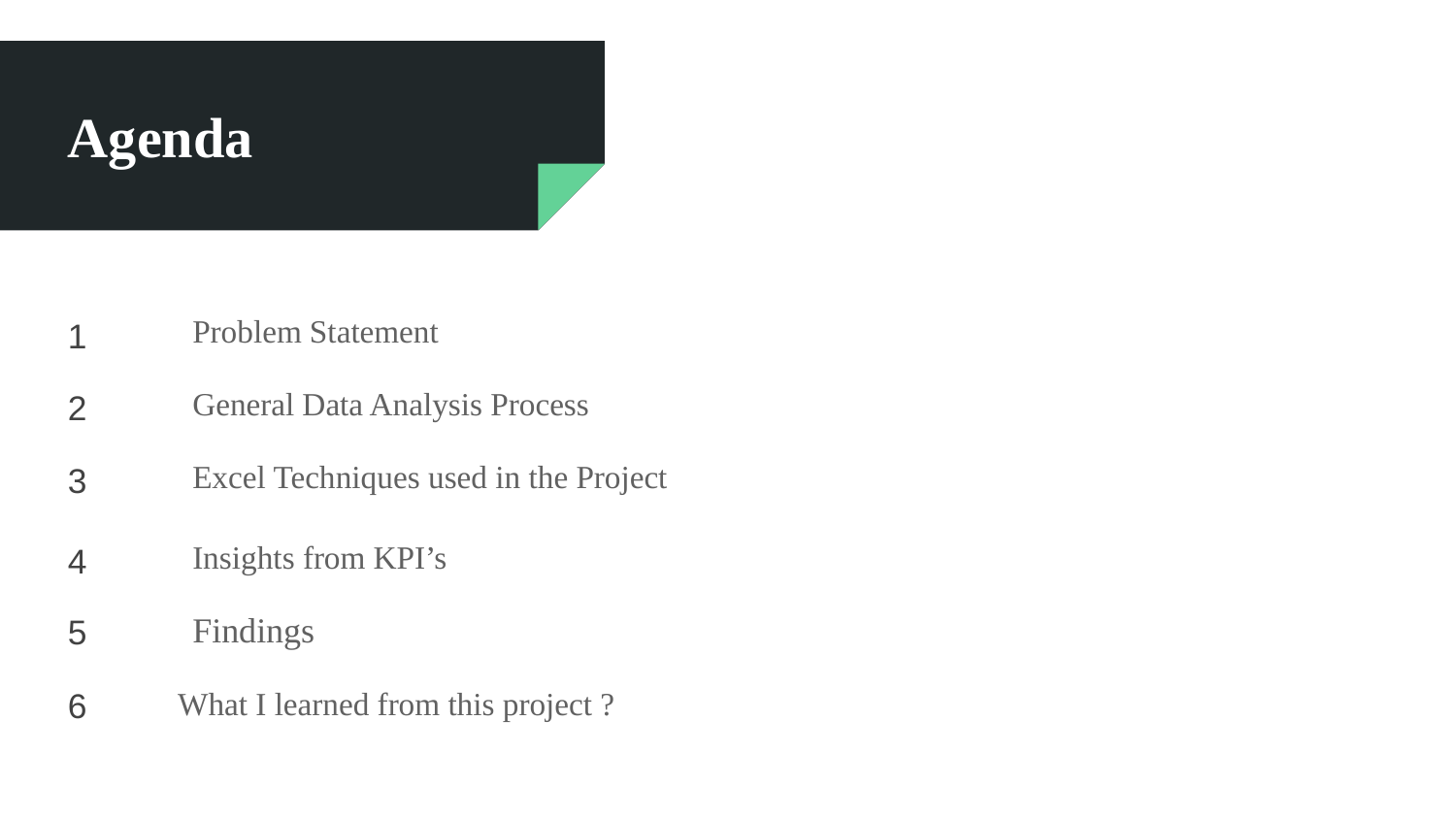

# Agenda
1
Problem Statement
2
General Data Analysis Process
Excel Techniques used in the Project

3
4
Insights from KPI’s
5
Findings
6
What I learned from this project ?